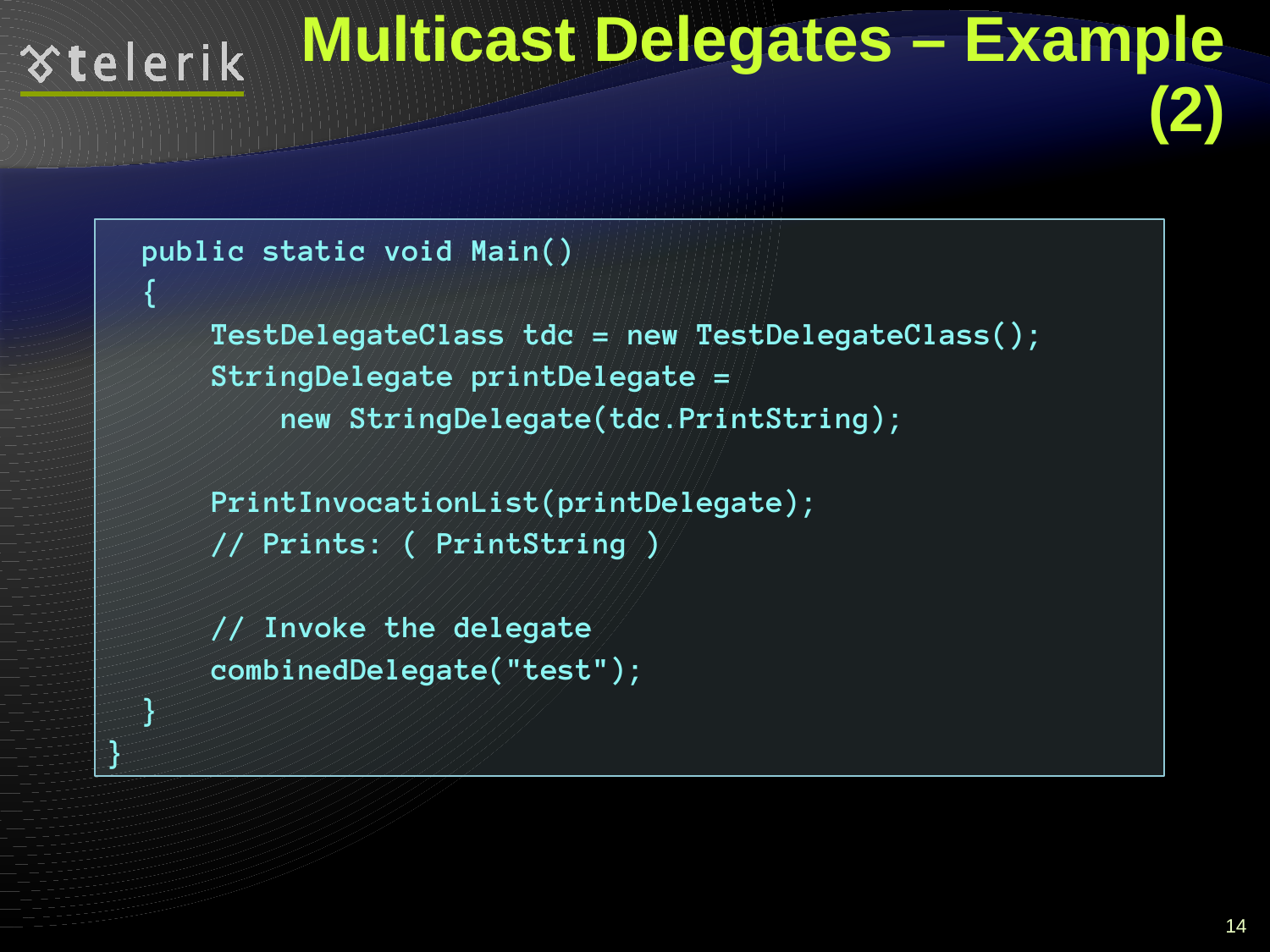

# Multicast Delegates – Example (2)
  public static void Main()
  {
      TestDelegateClass tdc = new TestDelegateClass();
      StringDelegate printDelegate =
          new StringDelegate(tdc.PrintString);

      PrintInvocationList(printDelegate);
      // Prints: ( PrintString )

      // Invoke the delegate
      combinedDelegate("test");
  }
}
14